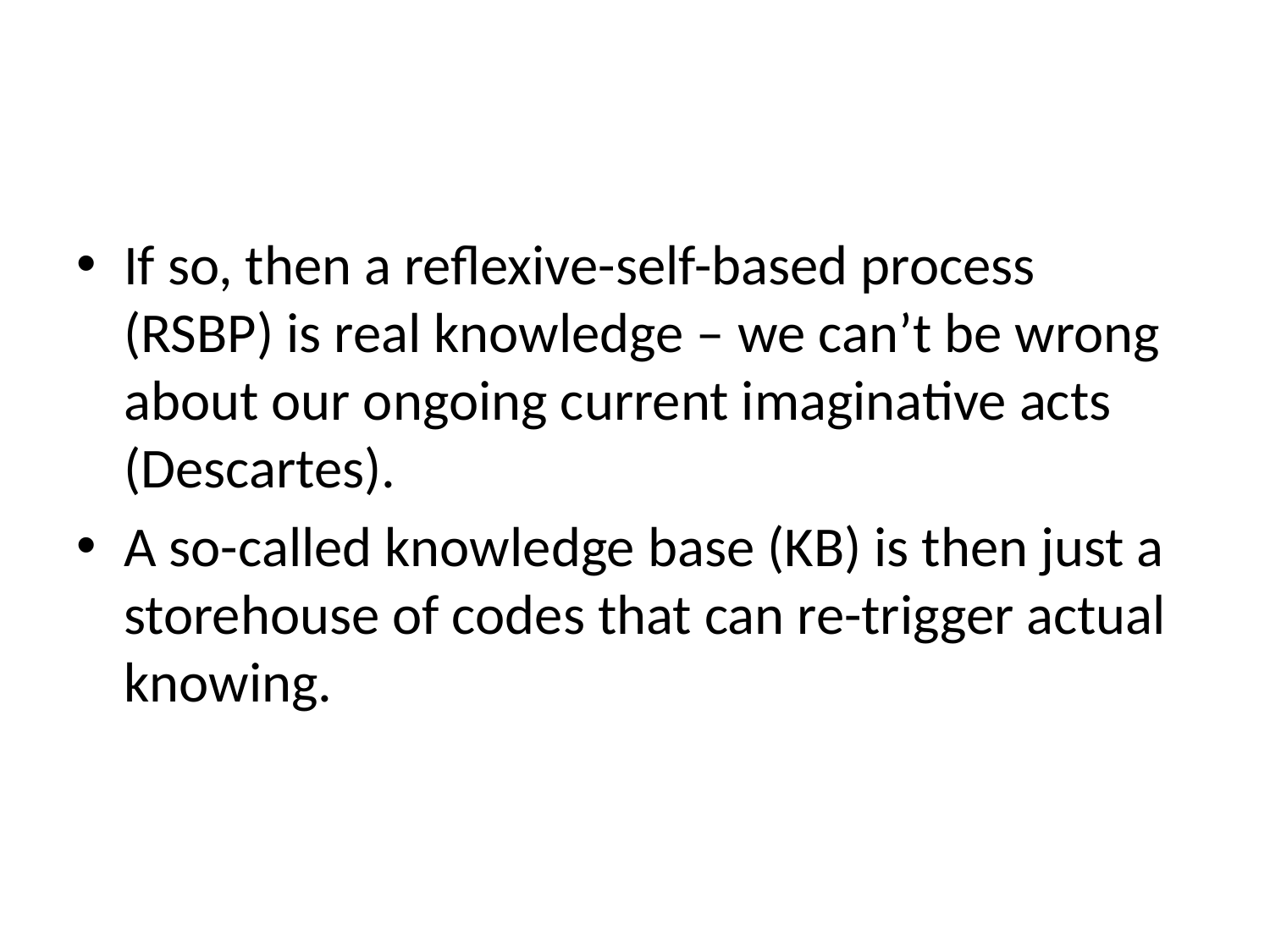

#
If so, then a reflexive-self-based process (RSBP) is real knowledge – we can’t be wrong about our ongoing current imaginative acts (Descartes).
A so-called knowledge base (KB) is then just a storehouse of codes that can re-trigger actual knowing.